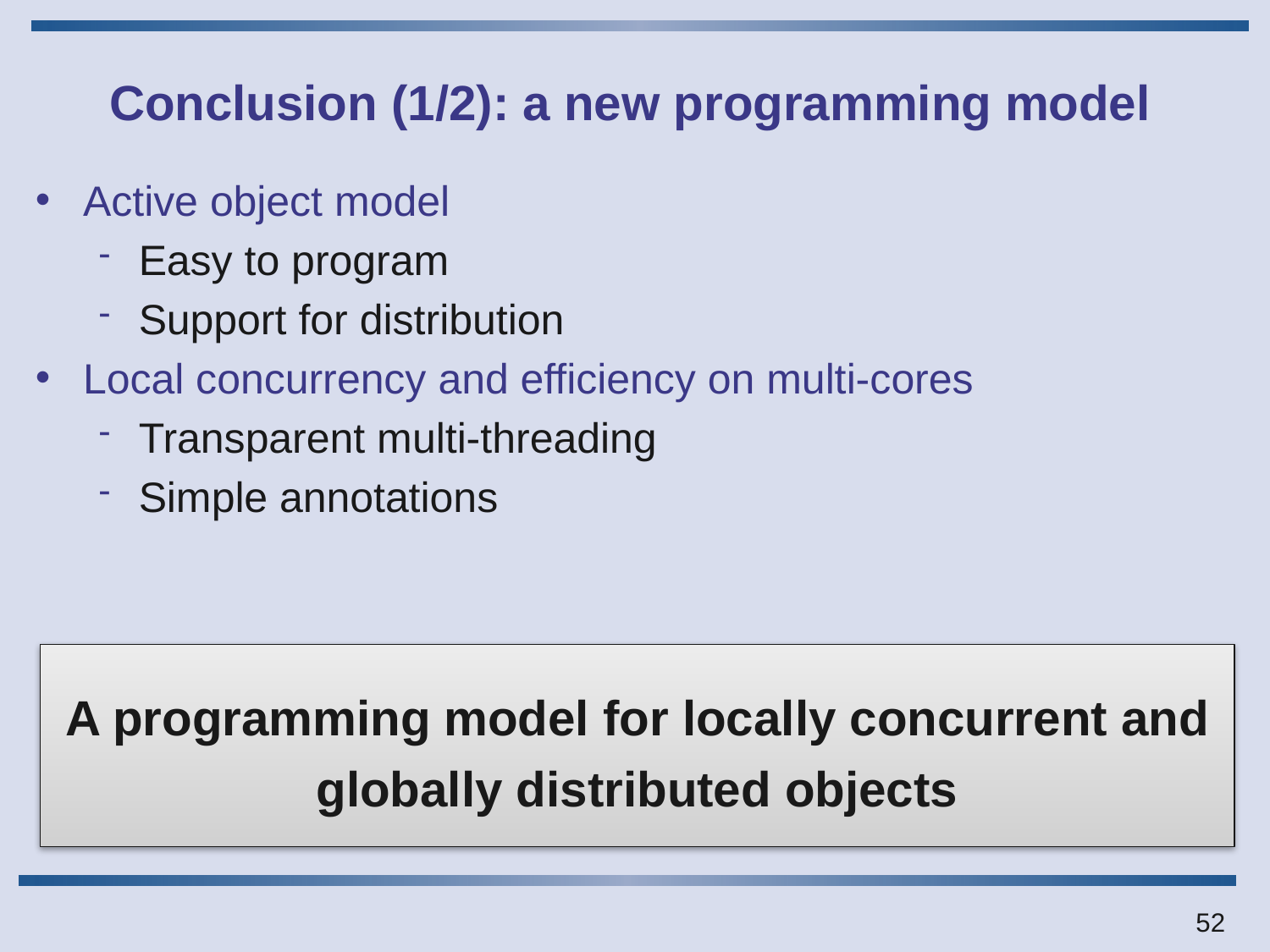

# Conclusion (1/2): a new programming model
Active object model
Easy to program
Support for distribution
Local concurrency and efficiency on multi-cores
Transparent multi-threading
Simple annotations
A programming model for locally concurrent and globally distributed objects
52